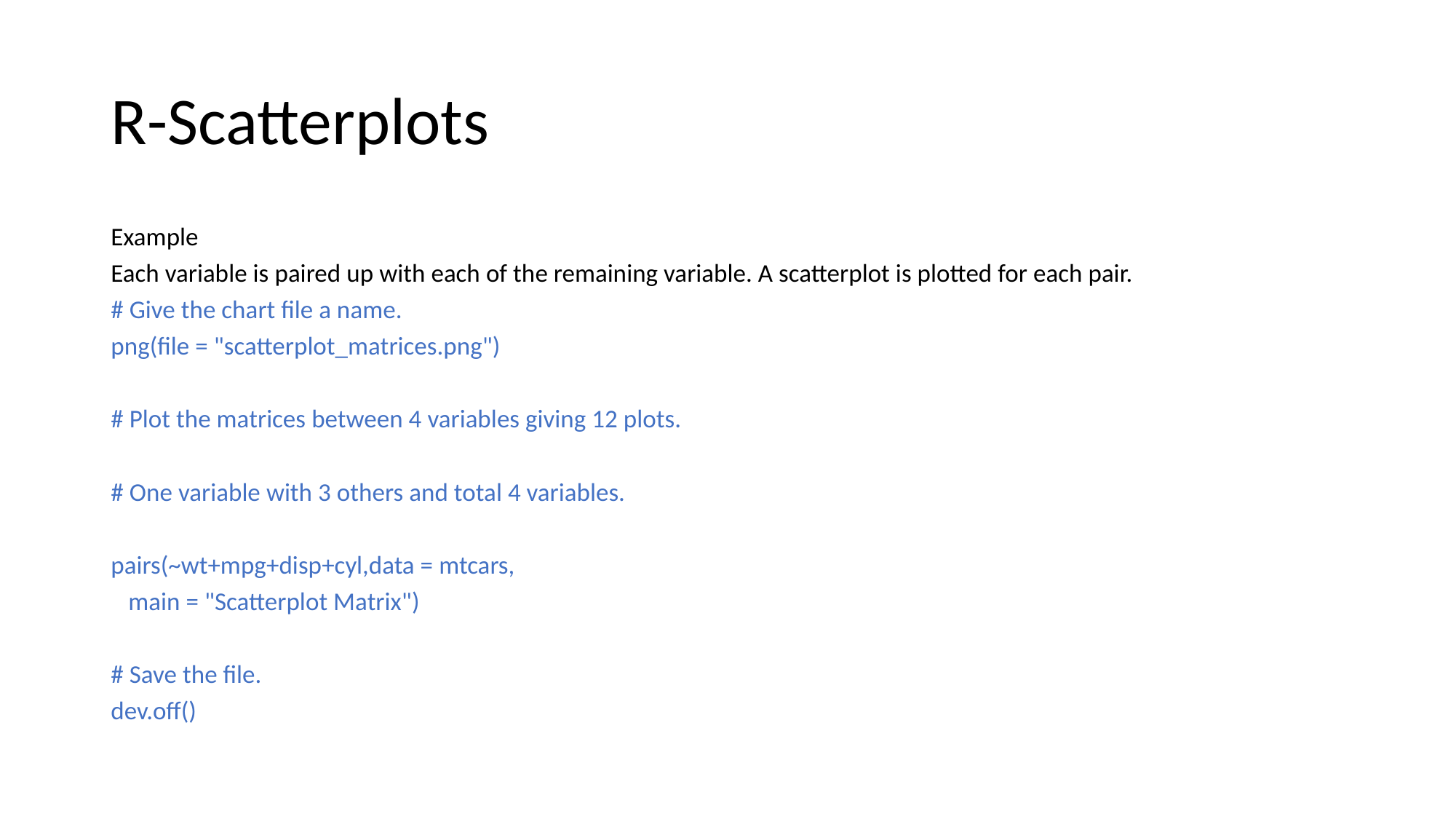

# R-Scatterplots
Example
Each variable is paired up with each of the remaining variable. A scatterplot is plotted for each pair.
# Give the chart file a name.
png(file = "scatterplot_matrices.png")

# Plot the matrices between 4 variables giving 12 plots.

# One variable with 3 others and total 4 variables.

pairs(~wt+mpg+disp+cyl,data = mtcars,
   main = "Scatterplot Matrix")

# Save the file.
dev.off()